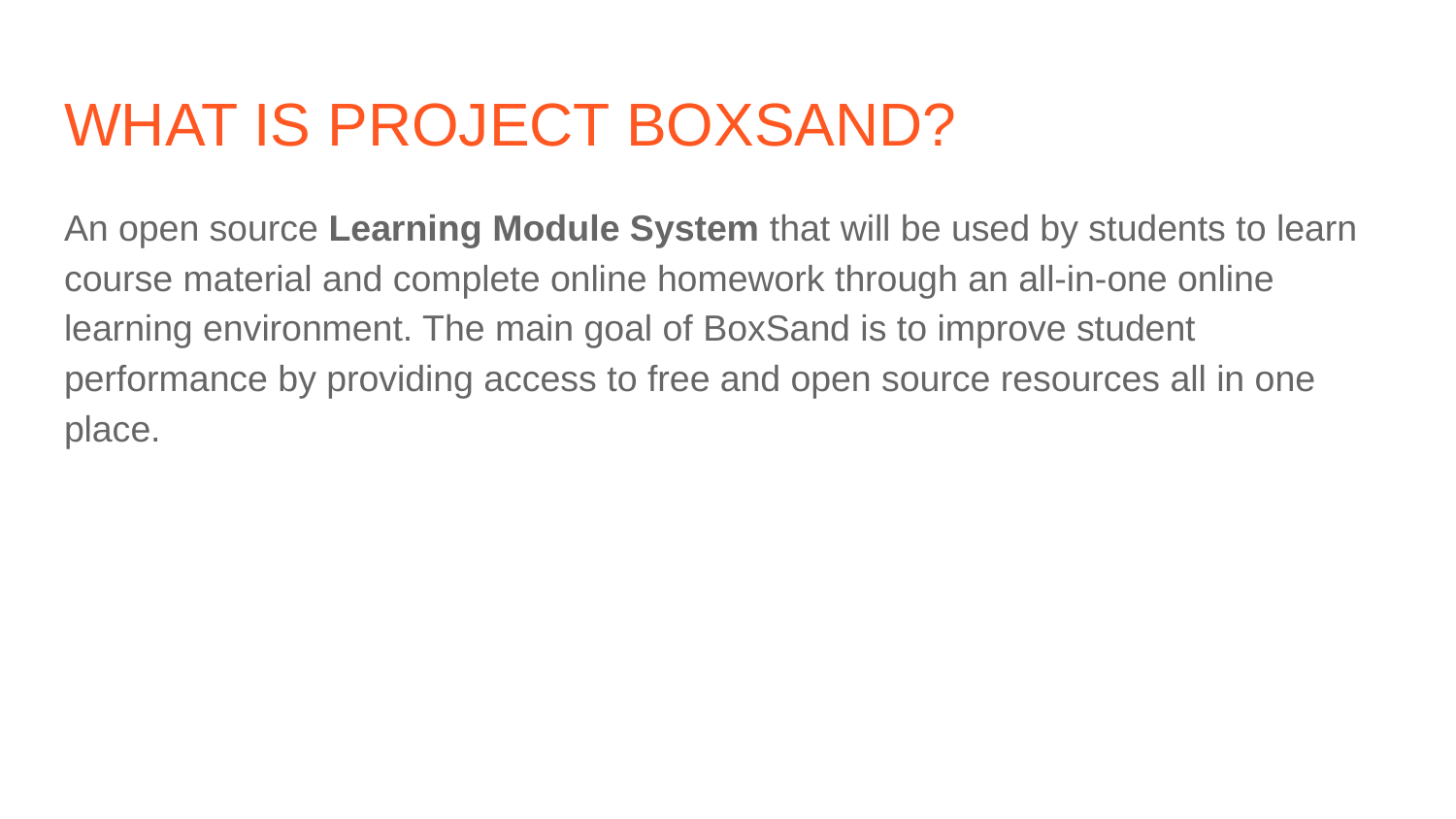

# WHAT IS PROJECT BOXSAND?
An open source Learning Module System that will be used by students to learn course material and complete online homework through an all-in-one online learning environment. The main goal of BoxSand is to improve student performance by providing access to free and open source resources all in one place.